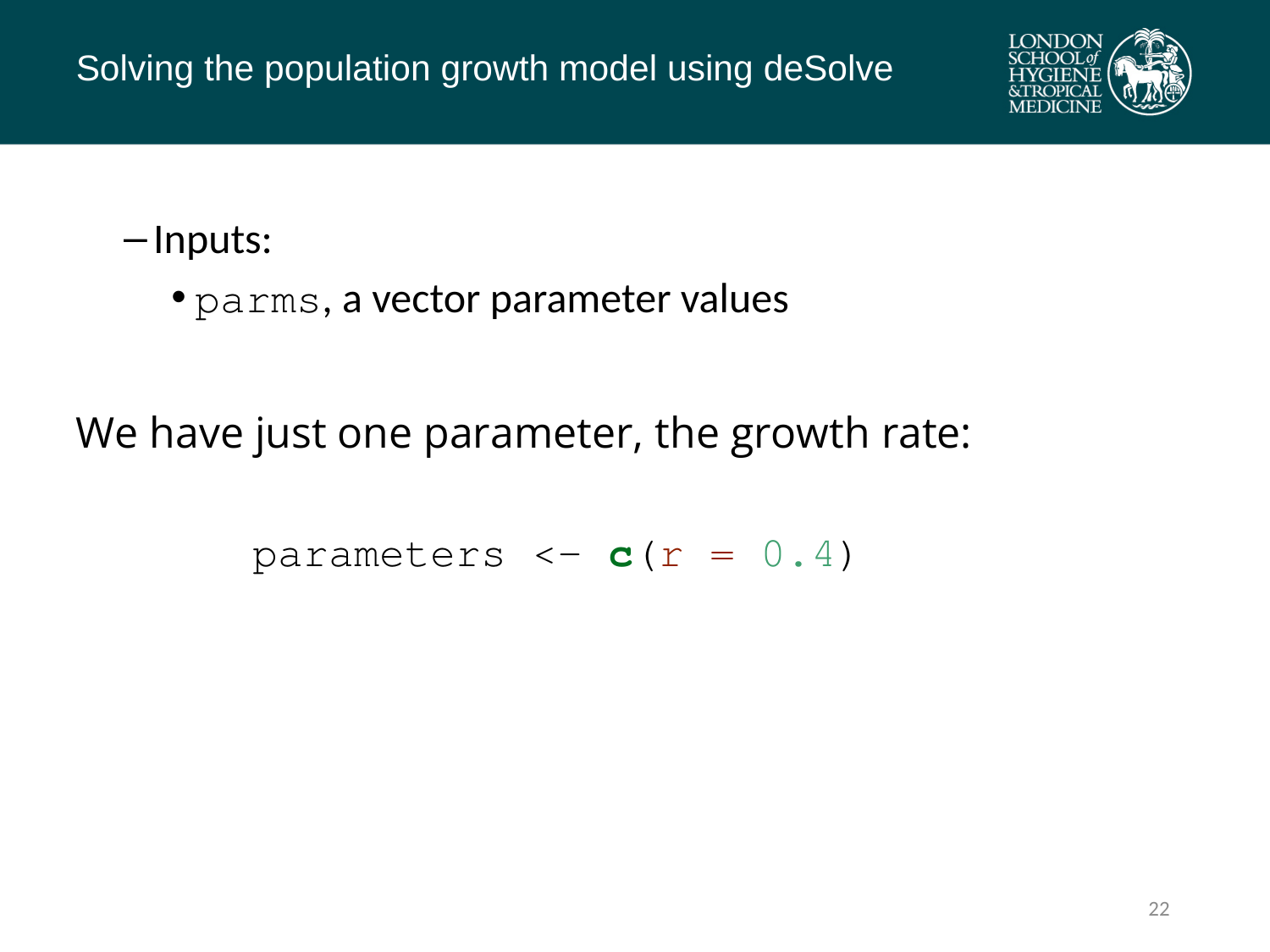

# Solving the population growth model using deSolve
Inputs:
parms, a vector parameter values

We have just one parameter, the growth rate:

parameters <- c(r = 0.4)

22